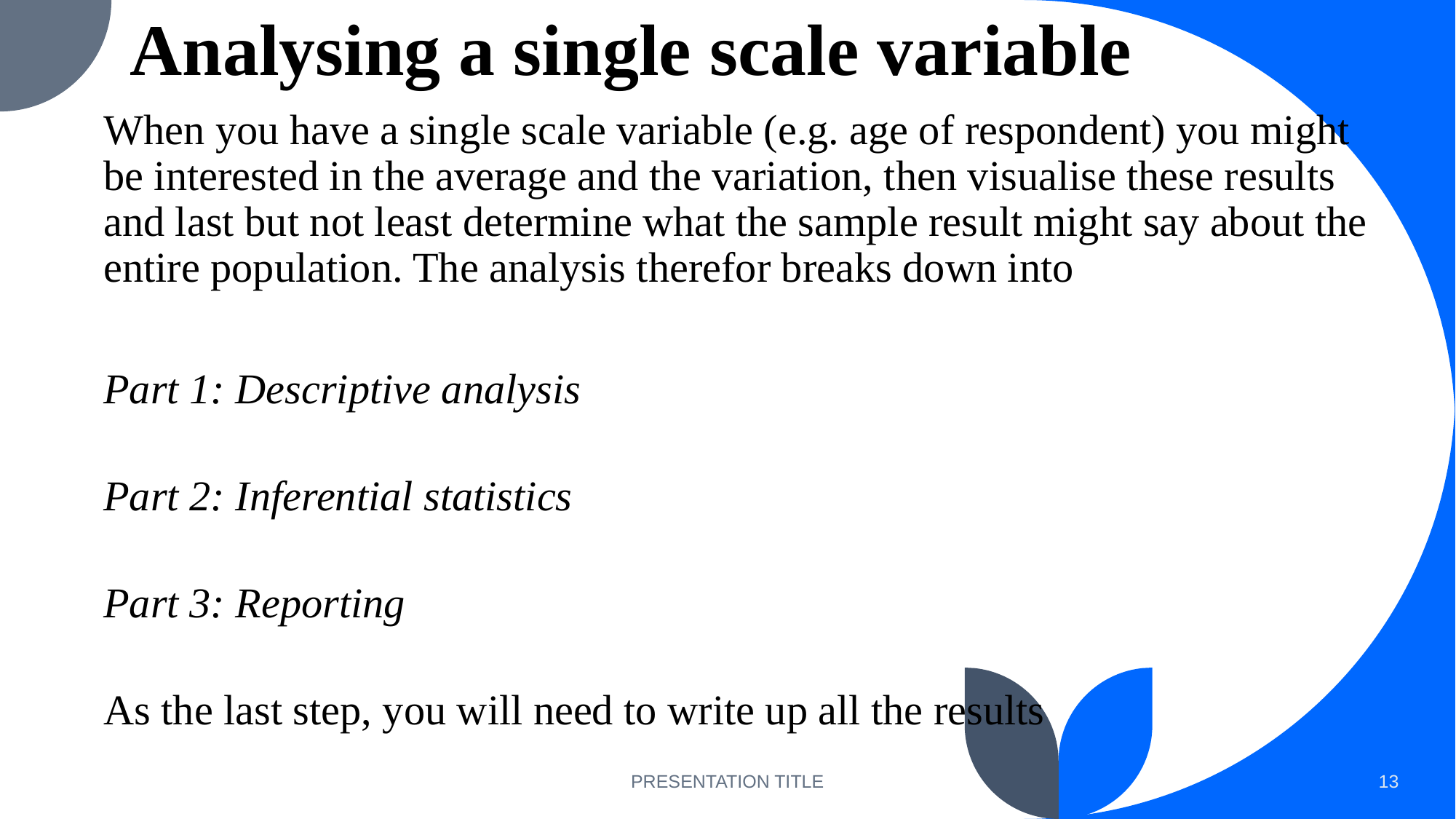

# Analysing a single scale variable
When you have a single scale variable (e.g. age of respondent) you might be interested in the average and the variation, then visualise these results and last but not least determine what the sample result might say about the entire population. The analysis therefor breaks down into

Part 1: Descriptive analysis
Part 2: Inferential statistics
Part 3: Reporting
As the last step, you will need to write up all the results

PRESENTATION TITLE
13